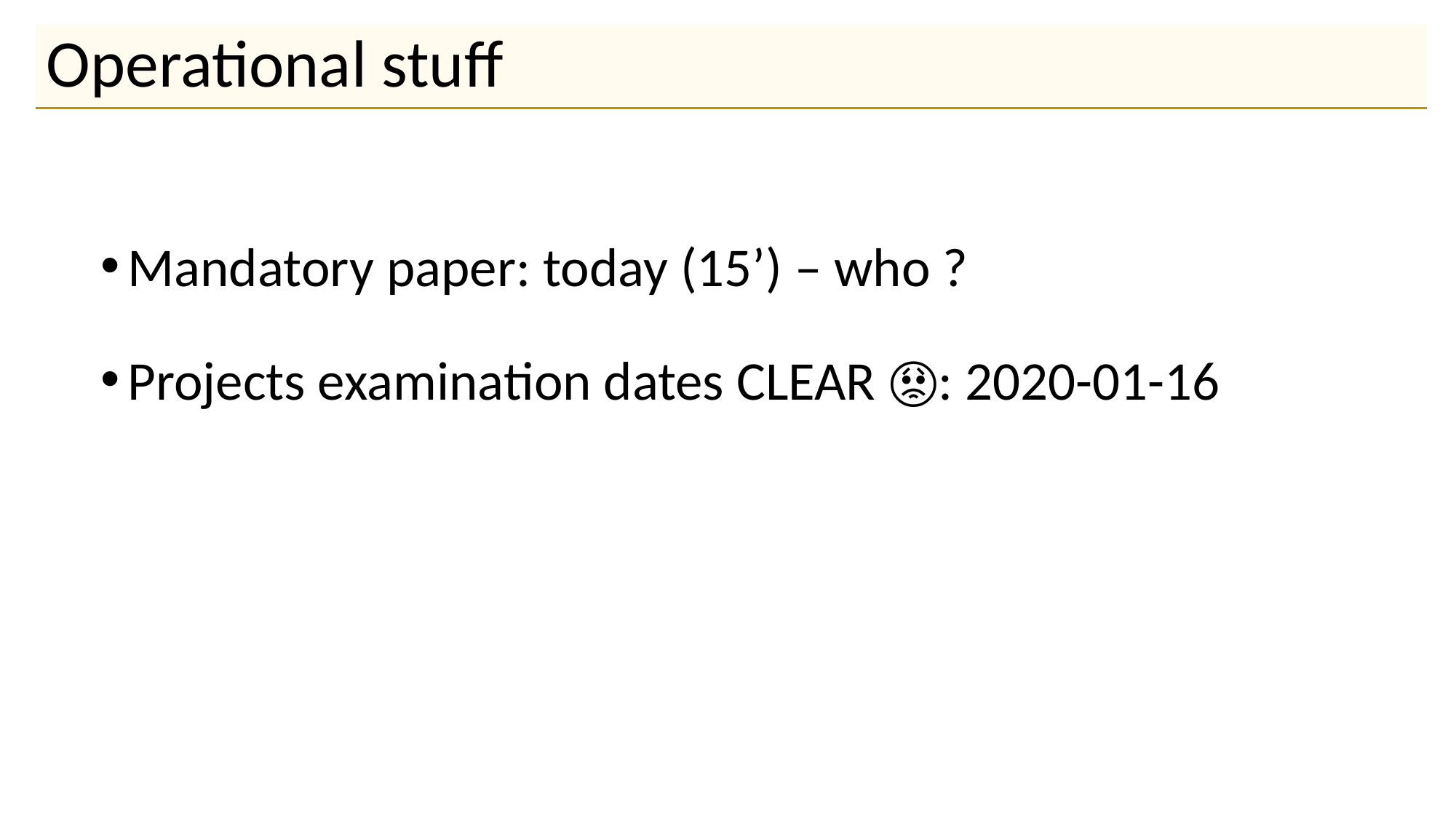

# Operational stuff
Mandatory paper: today (15’) – who ?
Projects examination dates CLEAR 😟: 2020-01-16